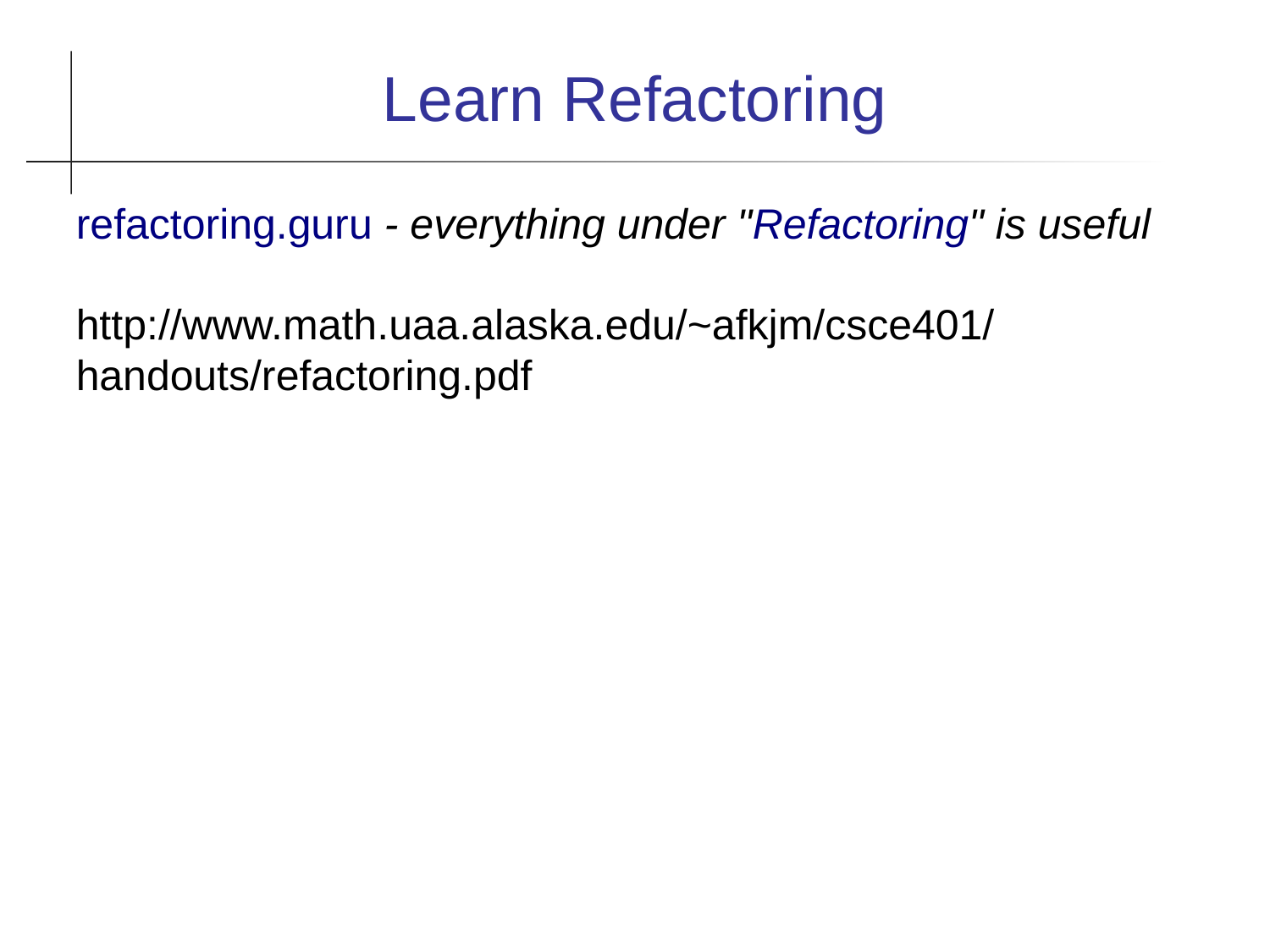

Learn Refactoring
refactoring.guru - everything under "Refactoring" is useful
http://www.math.uaa.alaska.edu/~afkjm/csce401/handouts/refactoring.pdf